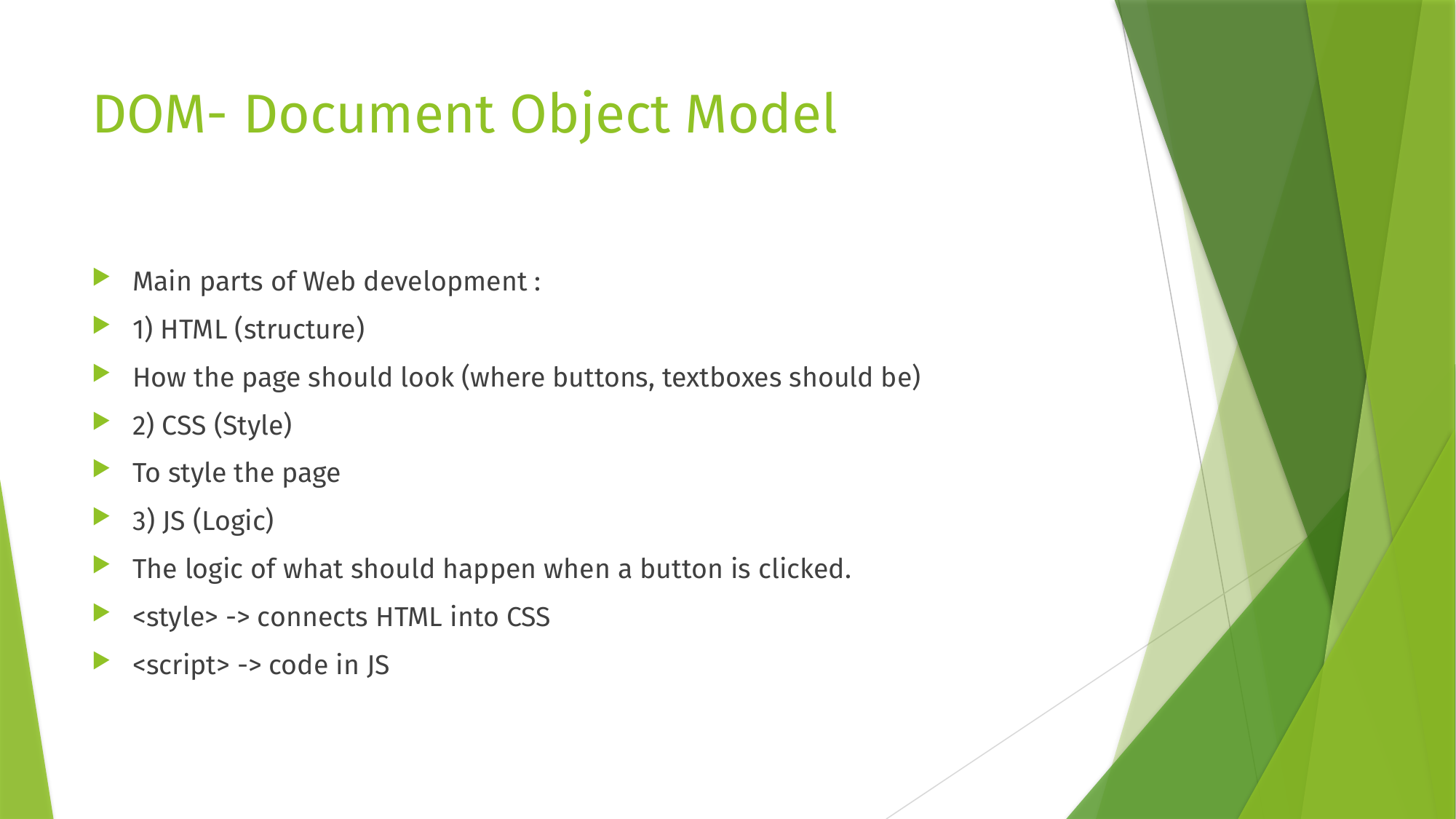

# DOM- Document Object Model
Main parts of Web development :
1) HTML (structure)
How the page should look (where buttons, textboxes should be)
2) CSS (Style)
To style the page
3) JS (Logic)
The logic of what should happen when a button is clicked.
<style> -> connects HTML into CSS
<script> -> code in JS